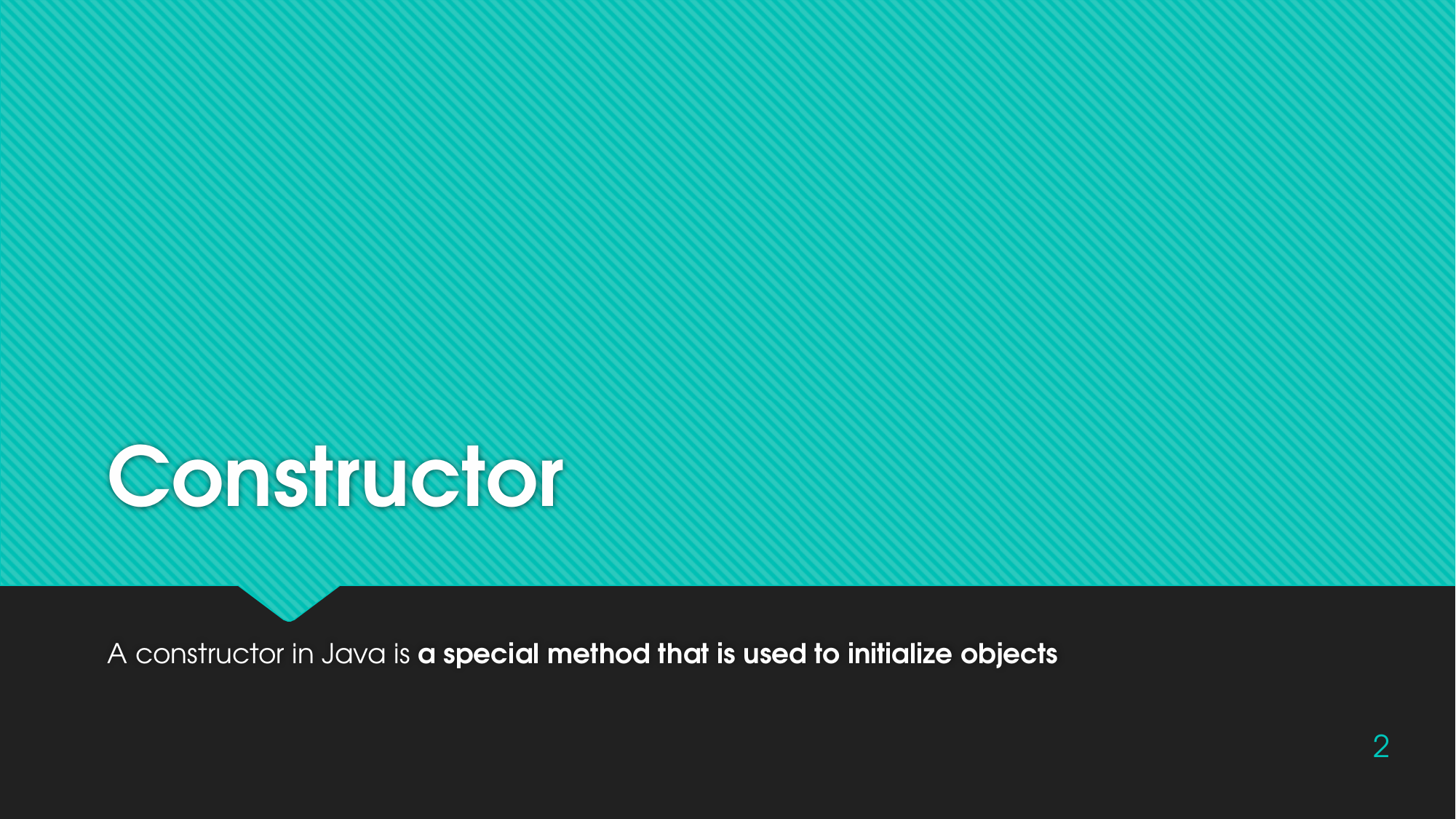

# Constructor
A constructor in Java is a special method that is used to initialize objects
2